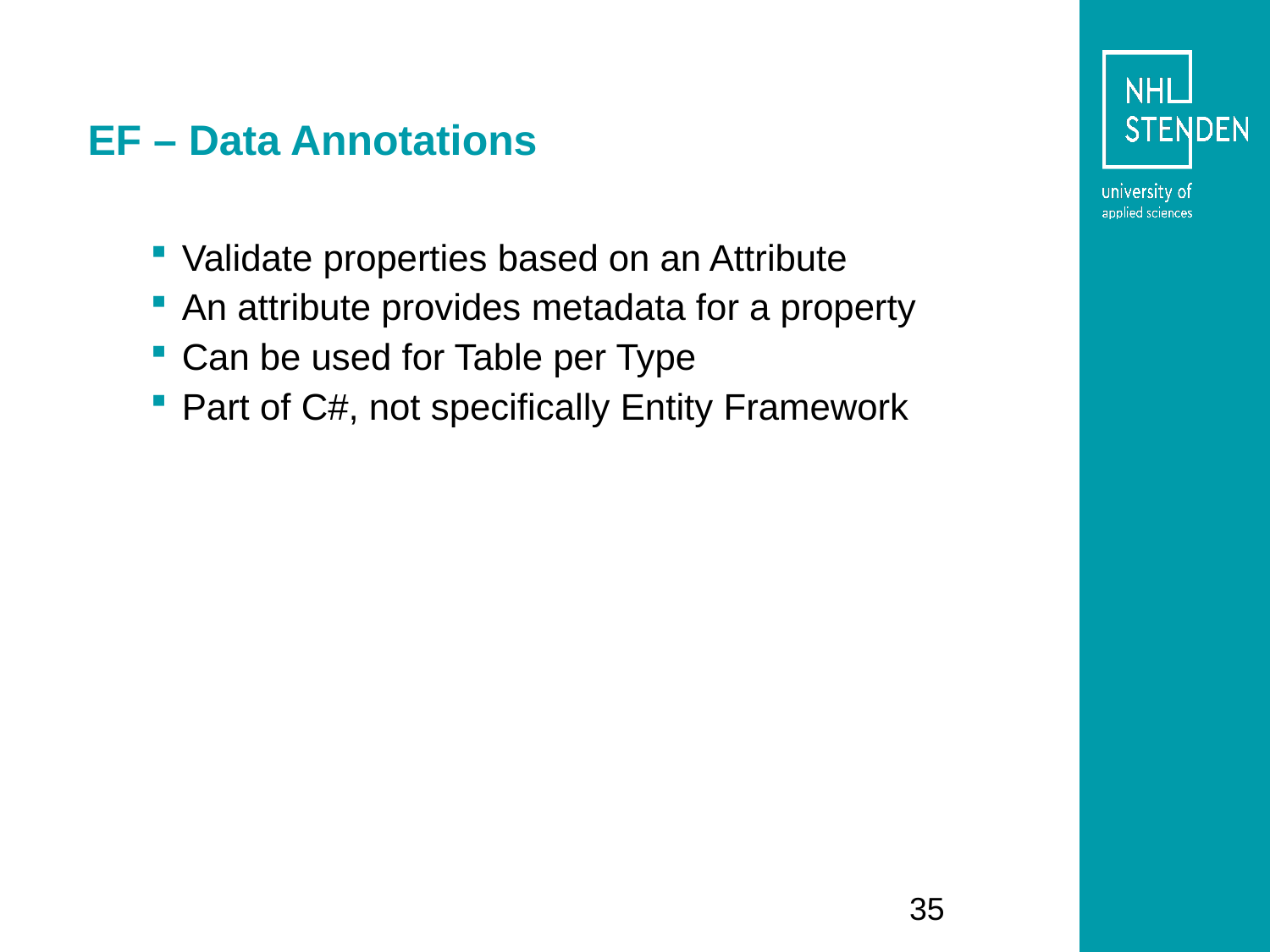

# EF – Data Annotations
Validate properties based on an Attribute
An attribute provides metadata for a property
Can be used for Table per Type
Part of C#, not specifically Entity Framework
35